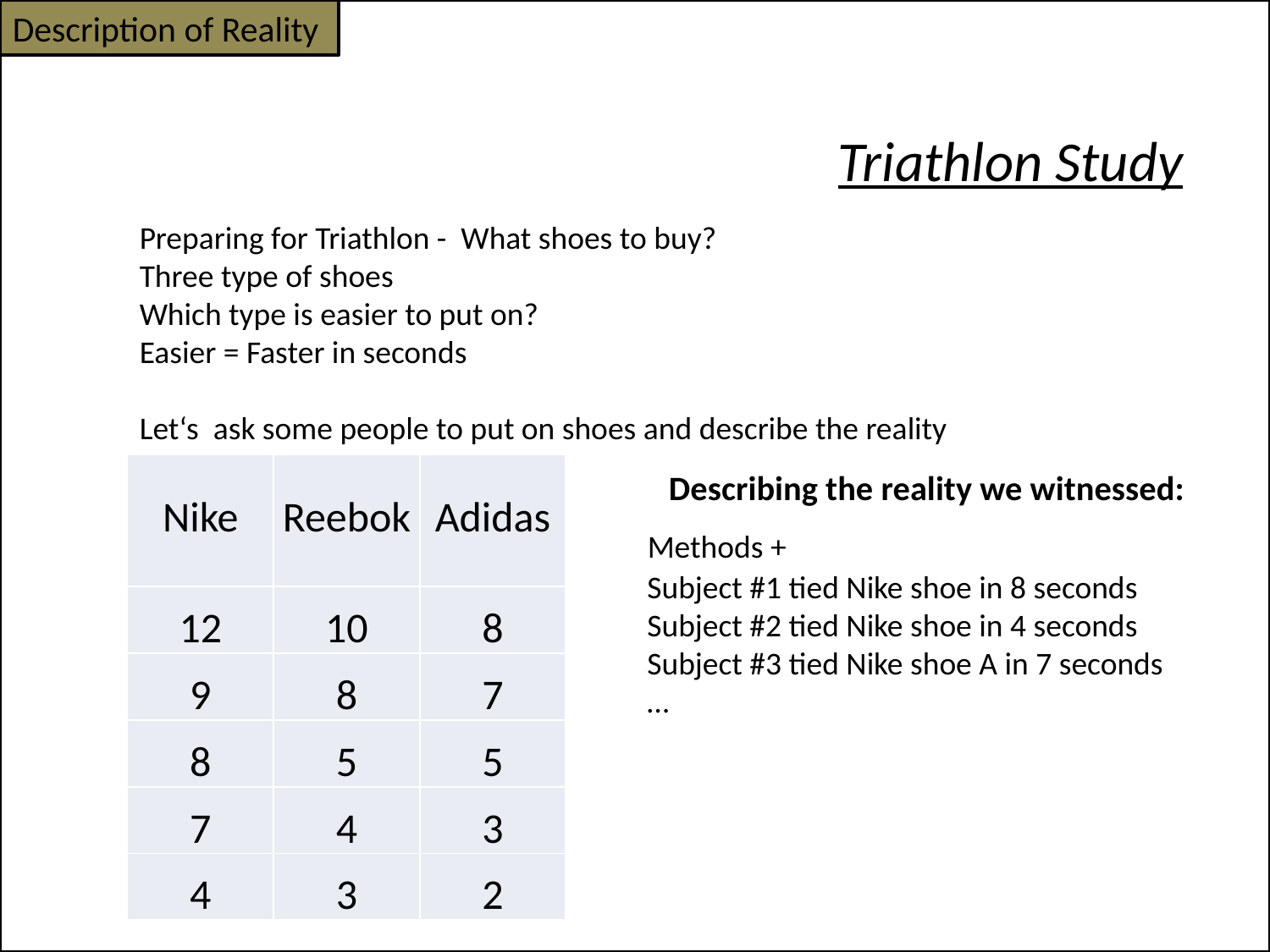

Description of Reality

# Triathlon Study
Preparing for Triathlon -  What shoes to buy?
Three type of shoes
Which type is easier to put on?
Easier = Faster in seconds

Let‘s  ask some people to put on shoes and describe the reality
Describing the reality we witnessed:
| Nike | Reebok | Adidas |
| --- | --- | --- |
| 12 | 10 | 8 |
| 9 | 8 | 7 |
| 8 | 5 | 5 |
| 7 | 4 | 3 |
| 4 | 3 | 2 |
Methods +
Subject #1 tied Nike shoe in 8 seconds
Subject #2 tied Nike shoe in 4 seconds
Subject #3 tied Nike shoe A in 7 seconds
…